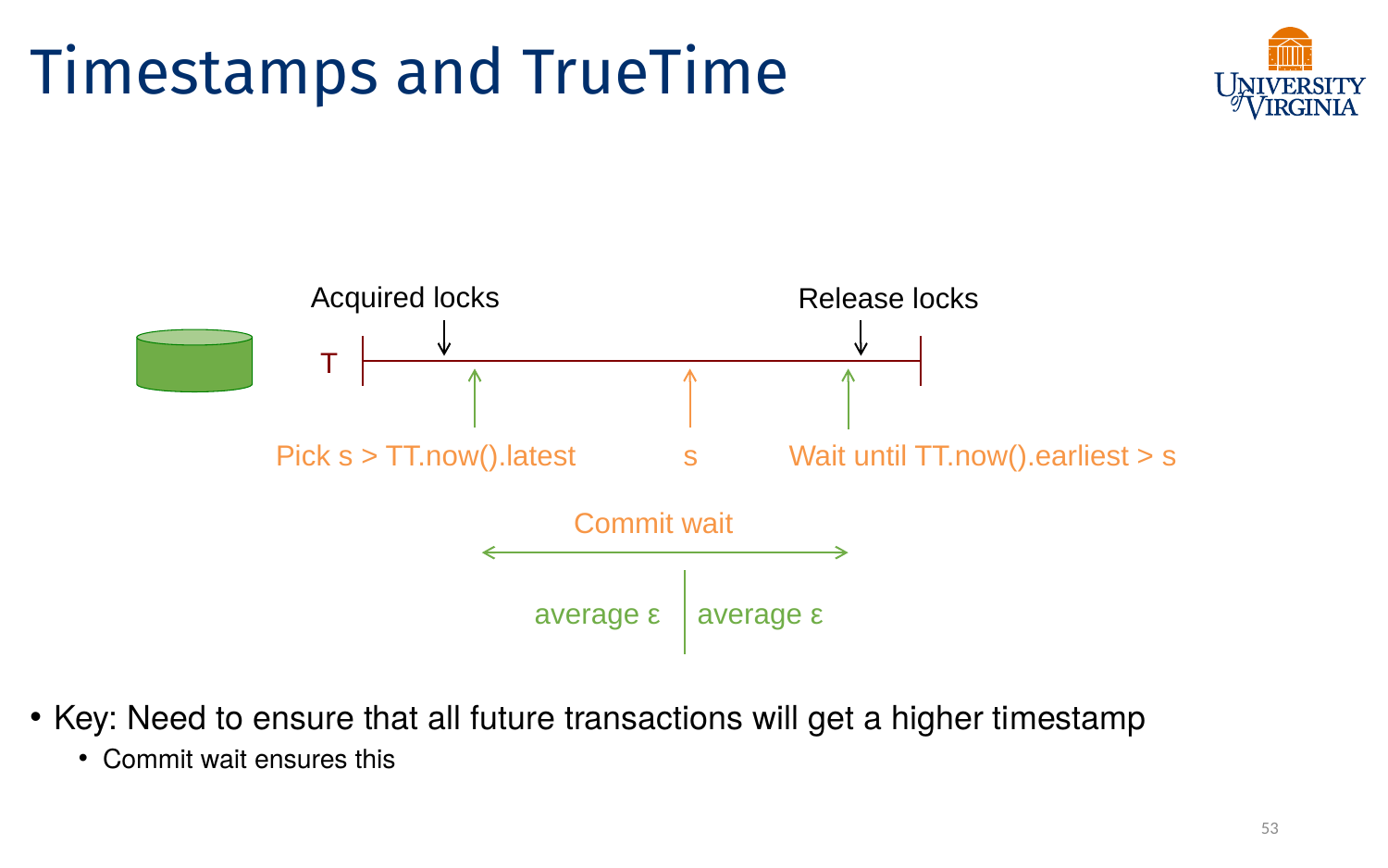

# Timestamps and TrueTime
Acquired locks
Release locks

T
Pick s > TT.now().latest
s
Wait until TT.now().earliest > s
Commit wait
average ε
average ε
Key: Need to ensure that all future transactions will get a higher timestamp
Commit wait ensures this
53